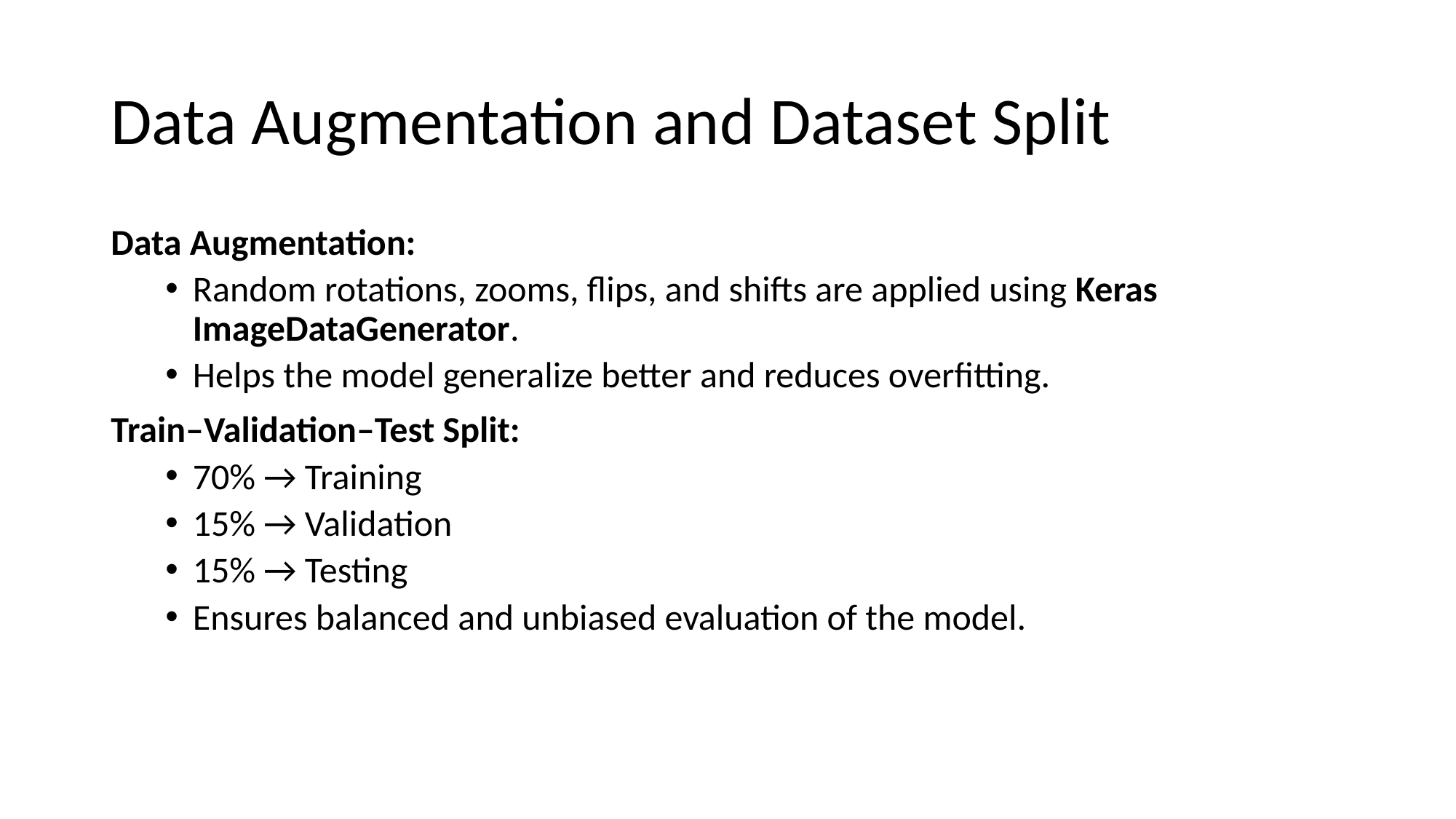

# Data Augmentation and Dataset Split
Data Augmentation:
Random rotations, zooms, flips, and shifts are applied using Keras ImageDataGenerator.
Helps the model generalize better and reduces overfitting.
Train–Validation–Test Split:
70% → Training
15% → Validation
15% → Testing
Ensures balanced and unbiased evaluation of the model.